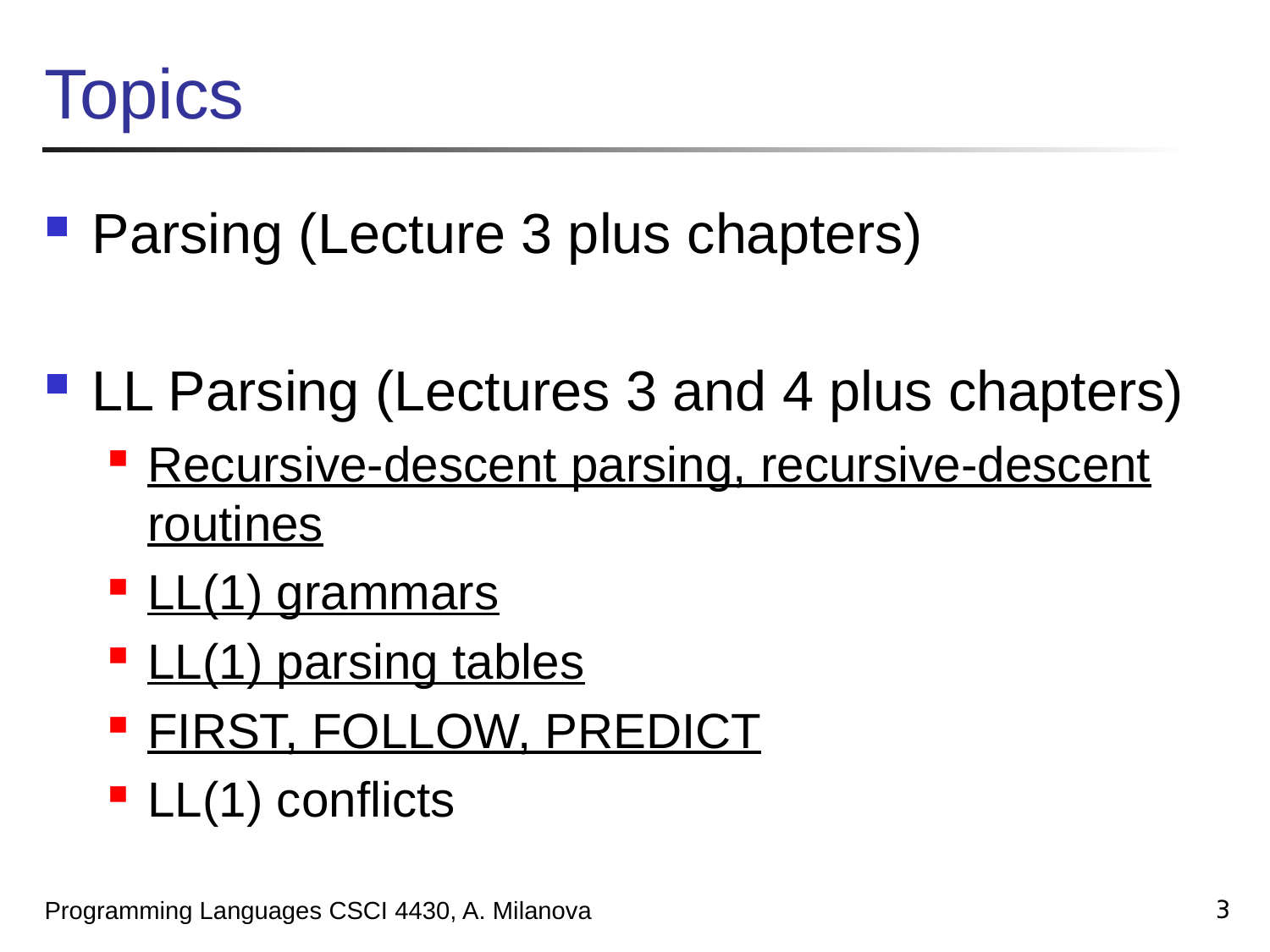

# Topics
Parsing (Lecture 3 plus chapters)

LL Parsing (Lectures 3 and 4 plus chapters)
Recursive-descent parsing, recursive-descent routines
LL(1) grammars
LL(1) parsing tables
FIRST, FOLLOW, PREDICT
LL(1) conflicts
3
Programming Languages CSCI 4430, A. Milanova